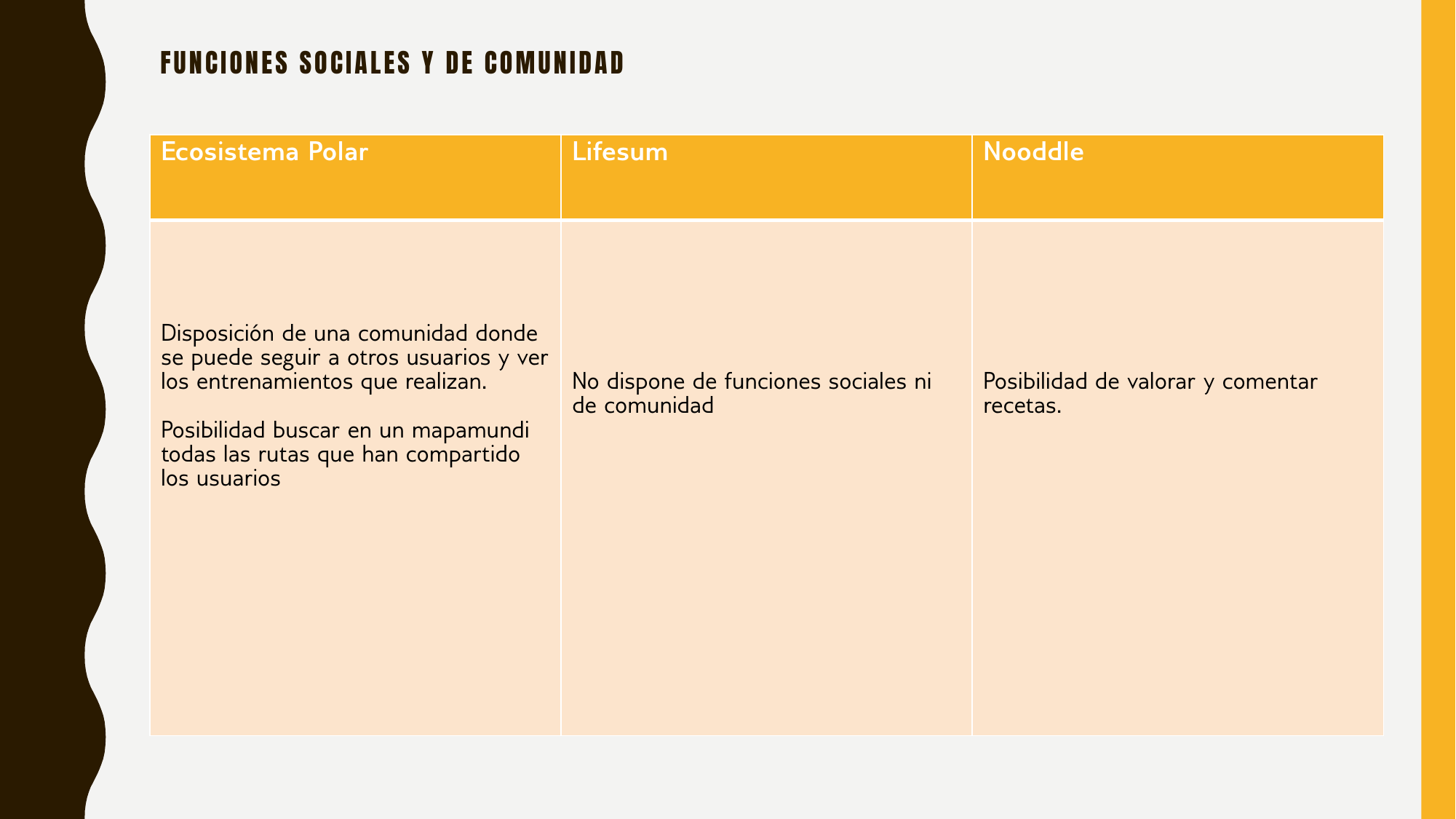

# Funciones sociales y de comunidad

| Ecosistema Polar | Lifesum | Nooddle |
| --- | --- | --- |
| Disposición de una comunidad donde se puede seguir a otros usuarios y ver los entrenamientos que realizan. Posibilidad buscar en un mapamundi todas las rutas que han compartido los usuarios | No dispone de funciones sociales ni de comunidad | Posibilidad de valorar y comentar recetas. |